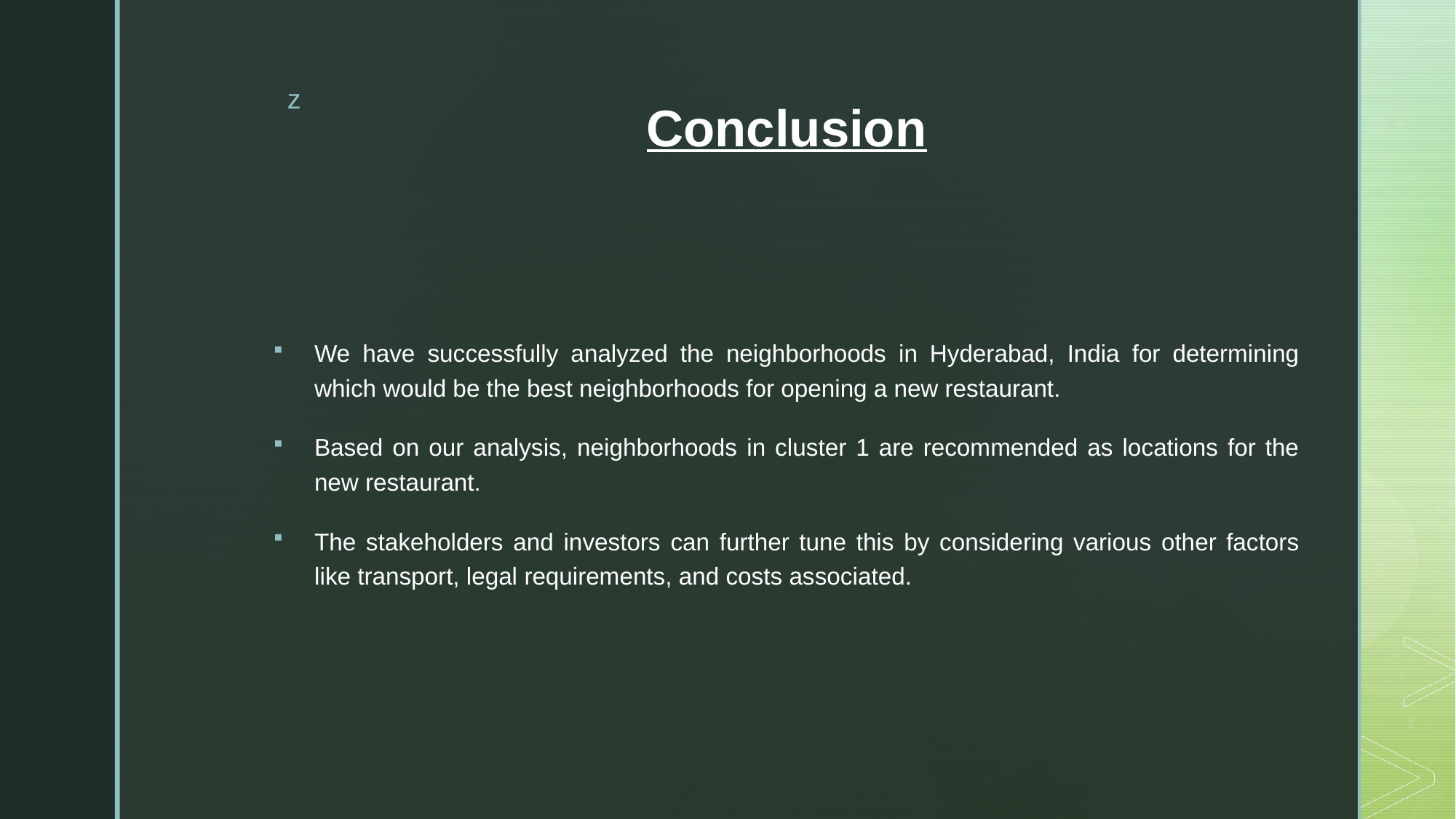

# Conclusion
We have successfully analyzed the neighborhoods in Hyderabad, India for determining which would be the best neighborhoods for opening a new restaurant.
Based on our analysis, neighborhoods in cluster 1 are recommended as locations for the new restaurant.
The stakeholders and investors can further tune this by considering various other factors like transport, legal requirements, and costs associated.